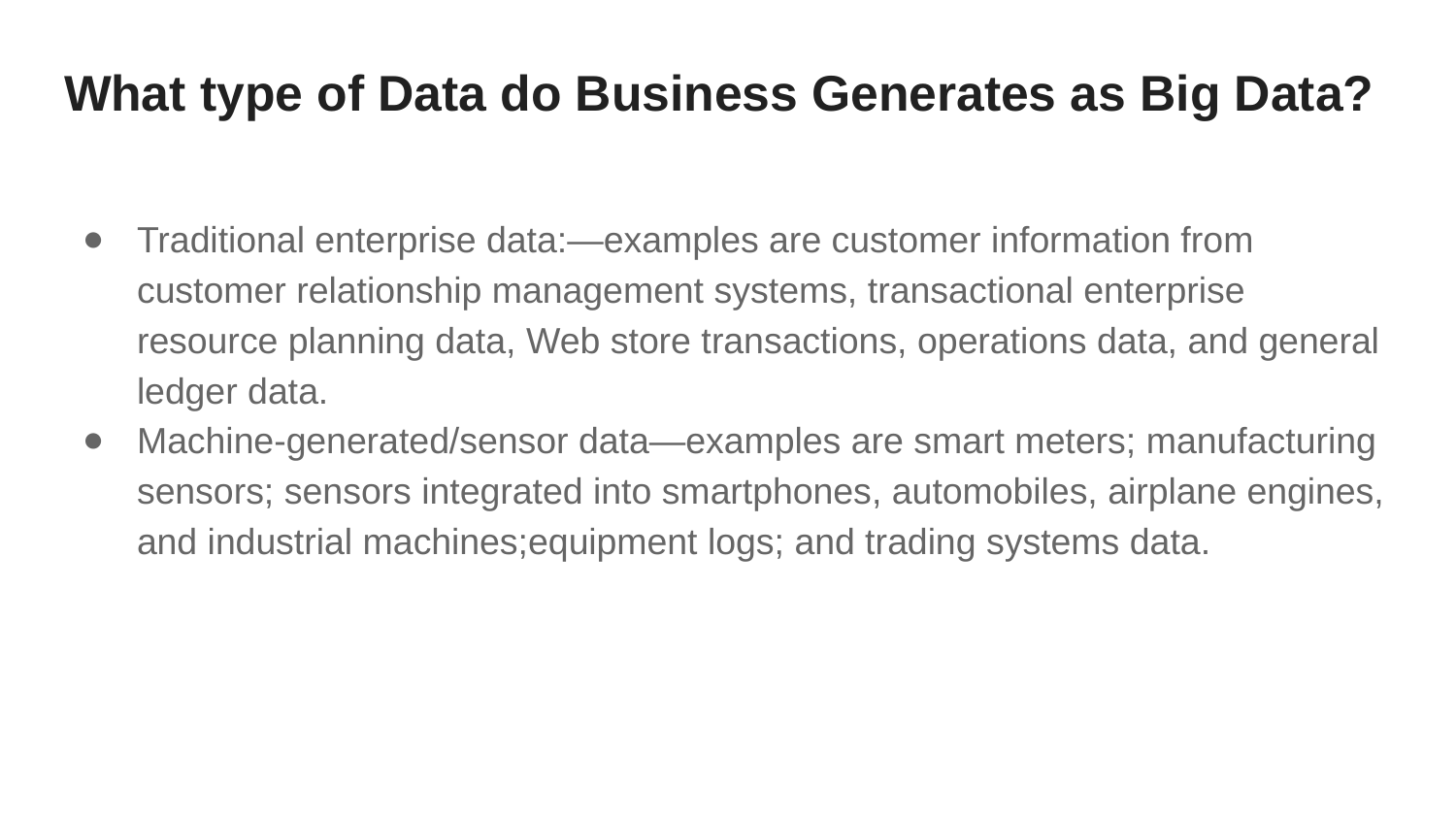

# What type of Data do Business Generates as Big Data?
Traditional enterprise data:—examples are customer information from customer relationship management systems, transactional enterprise resource planning data, Web store transactions, operations data, and general ledger data.
Machine-generated/sensor data—examples are smart meters; manufacturing sensors; sensors integrated into smartphones, automobiles, airplane engines, and industrial machines;equipment logs; and trading systems data.